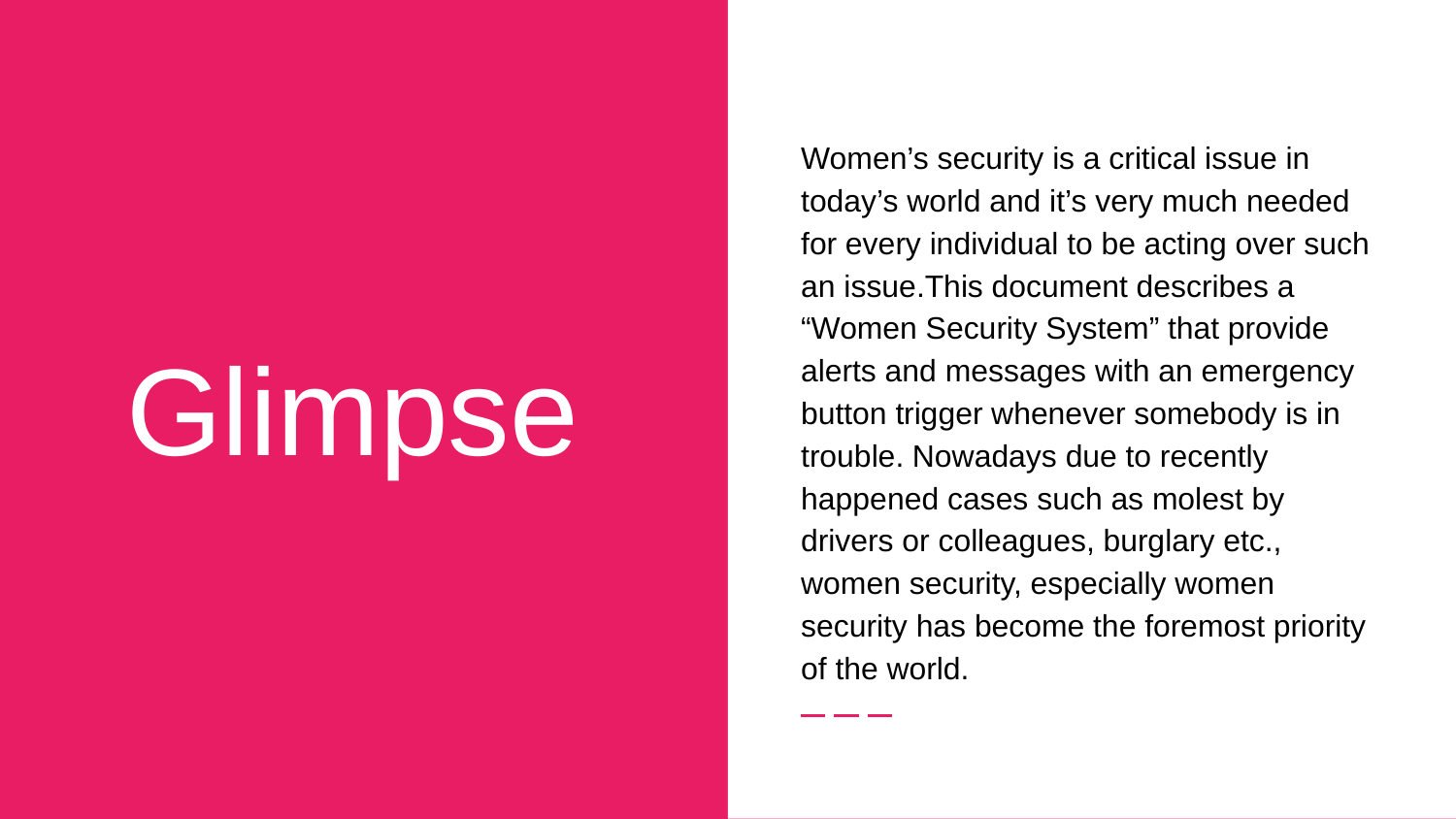

Women’s security is a critical issue in today’s world and it’s very much needed for every individual to be acting over such an issue.This document describes a “Women Security System” that provide alerts and messages with an emergency button trigger whenever somebody is in trouble. Nowadays due to recently happened cases such as molest by drivers or colleagues, burglary etc., women security, especially women security has become the foremost priority of the world.
# Glimpse